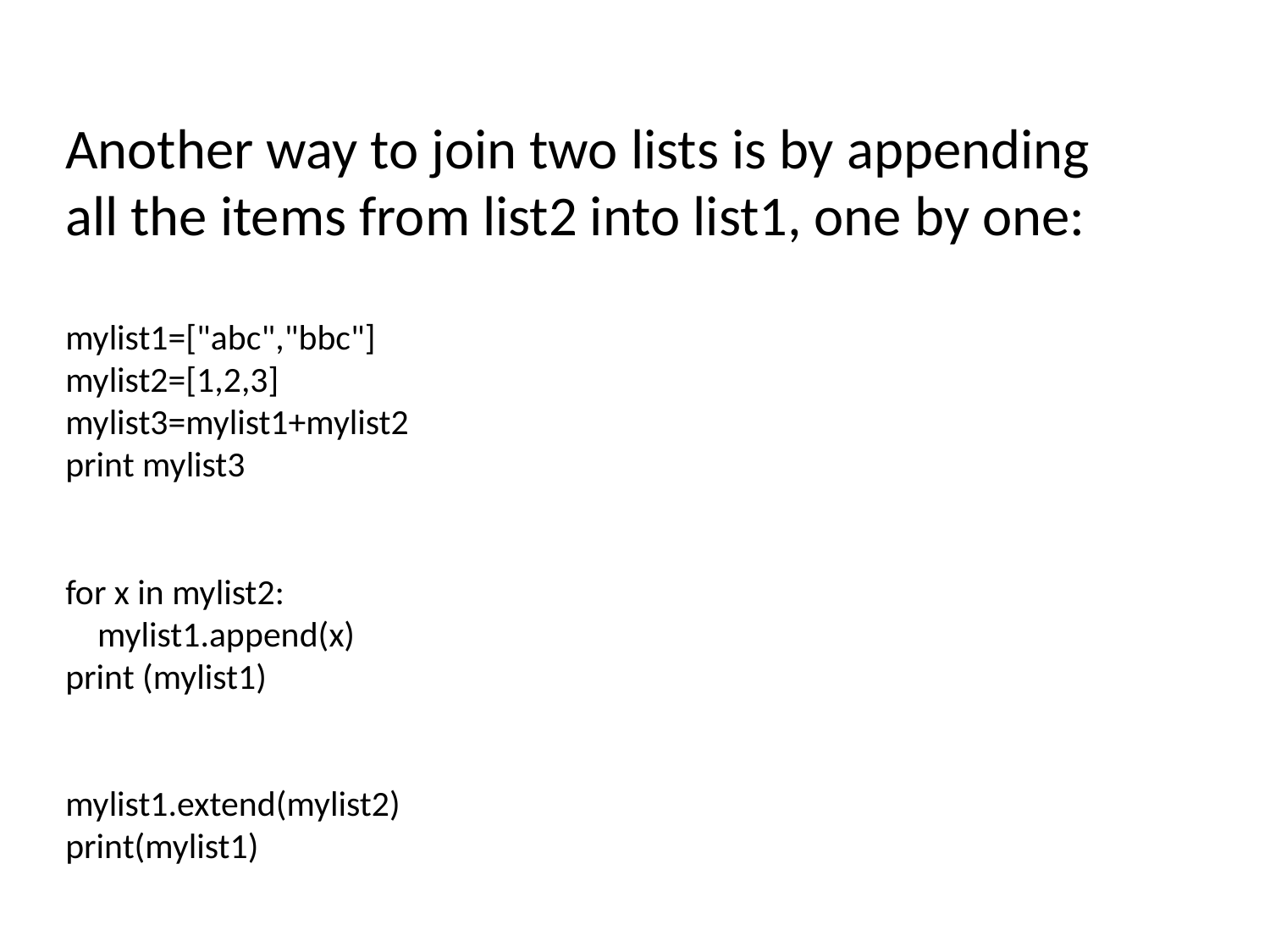

Another way to join two lists is by appending all the items from list2 into list1, one by one:

mylist1=["abc","bbc"]
mylist2=[1,2,3]
mylist3=mylist1+mylist2
print mylist3

for x in mylist2:
    mylist1.append(x)
print (mylist1)

mylist1.extend(mylist2)
print(mylist1)